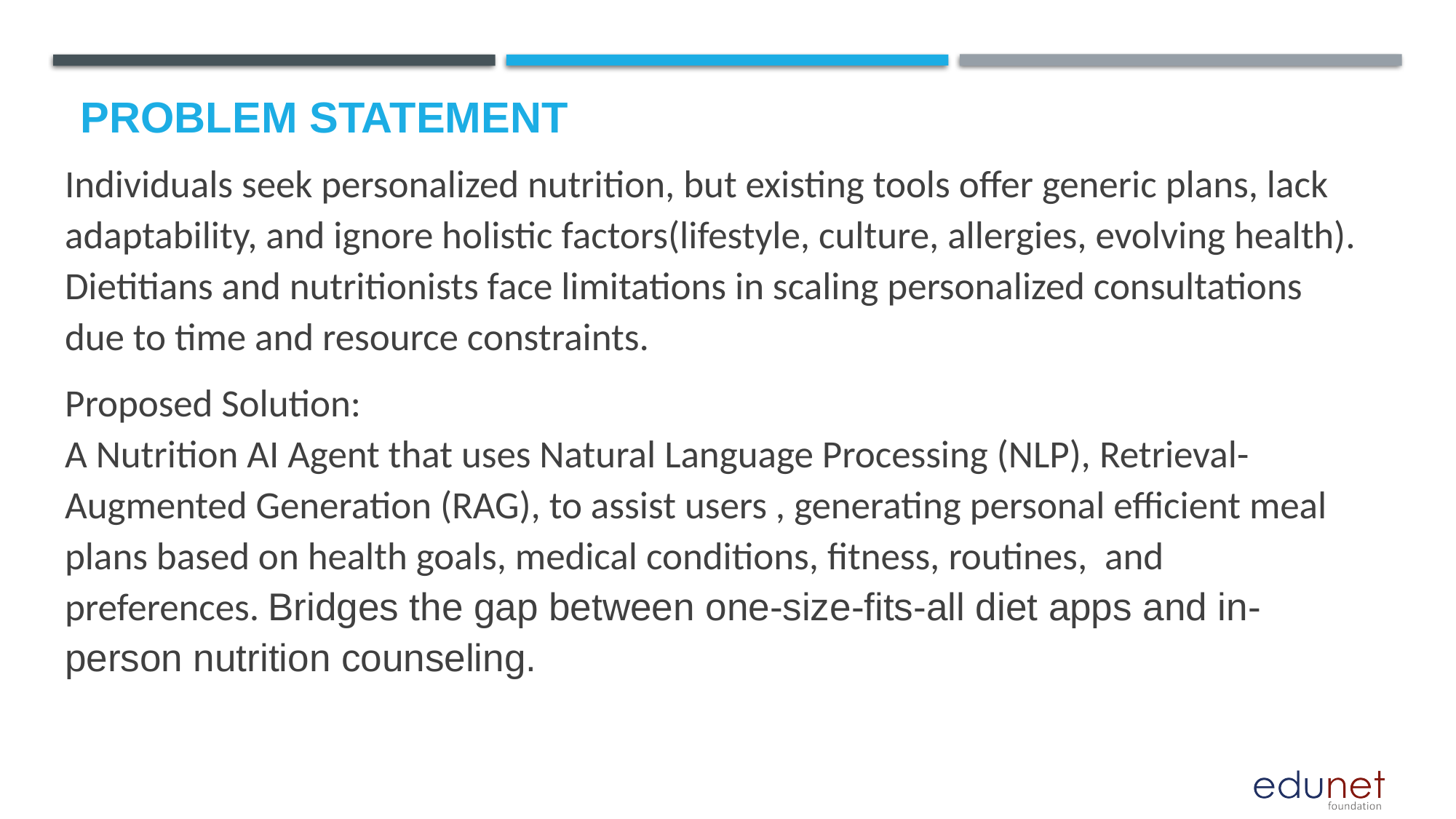

# Problem Statement
Individuals seek personalized nutrition, but existing tools offer generic plans, lack adaptability, and ignore holistic factors(lifestyle, culture, allergies, evolving health). Dietitians and nutritionists face limitations in scaling personalized consultations due to time and resource constraints.
Proposed Solution:
A Nutrition AI Agent that uses Natural Language Processing (NLP), Retrieval-Augmented Generation (RAG), to assist users , generating personal efficient meal plans based on health goals, medical conditions, fitness, routines,  and preferences. Bridges the gap between one-size-fits-all diet apps and in-person nutrition counseling.